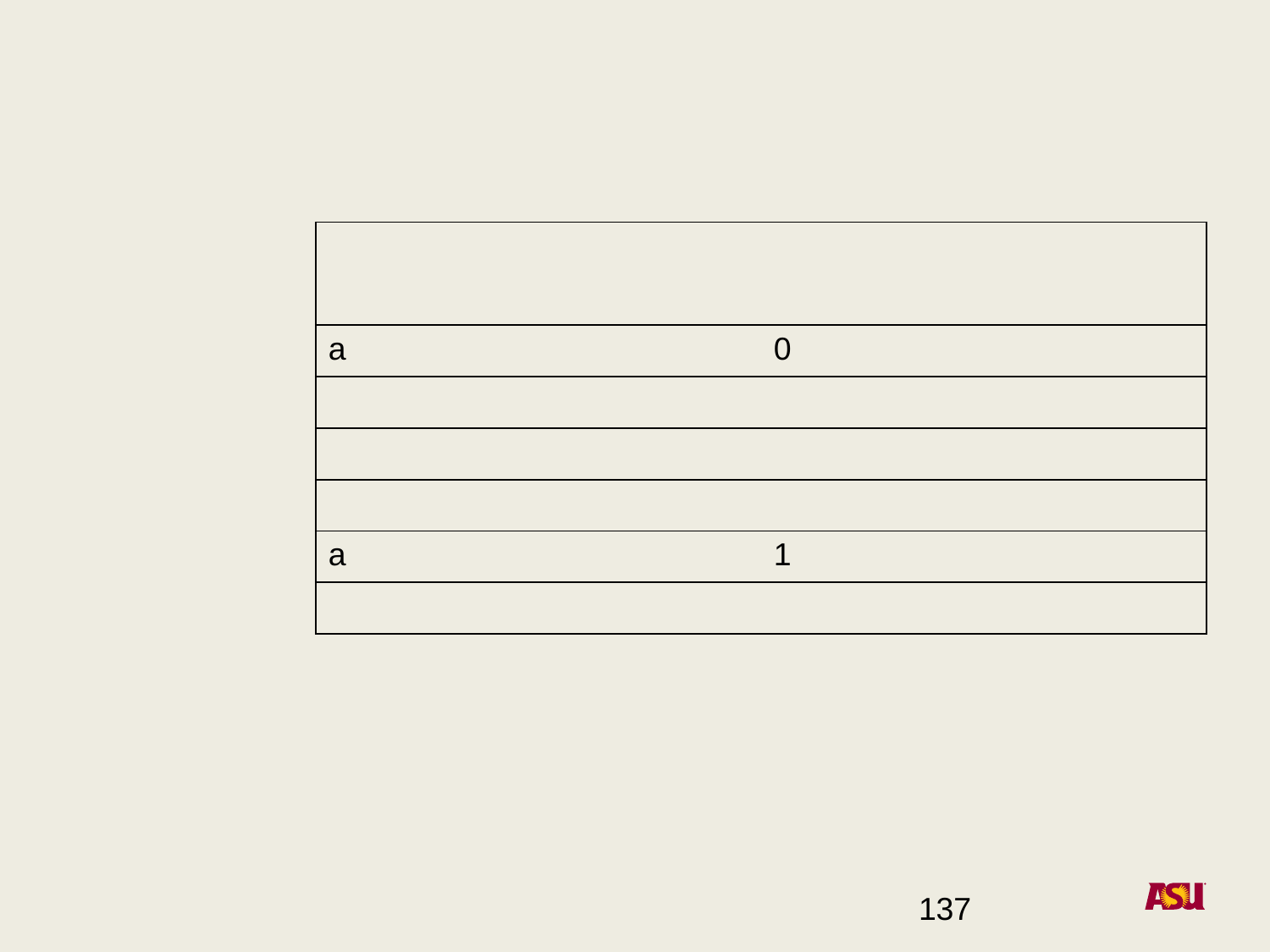

#
|  |  |
| --- | --- |
|  |  |
| a | 0 |
|  |  |
|  |  |
|  |  |
| a | 1 |
|  |  |
137